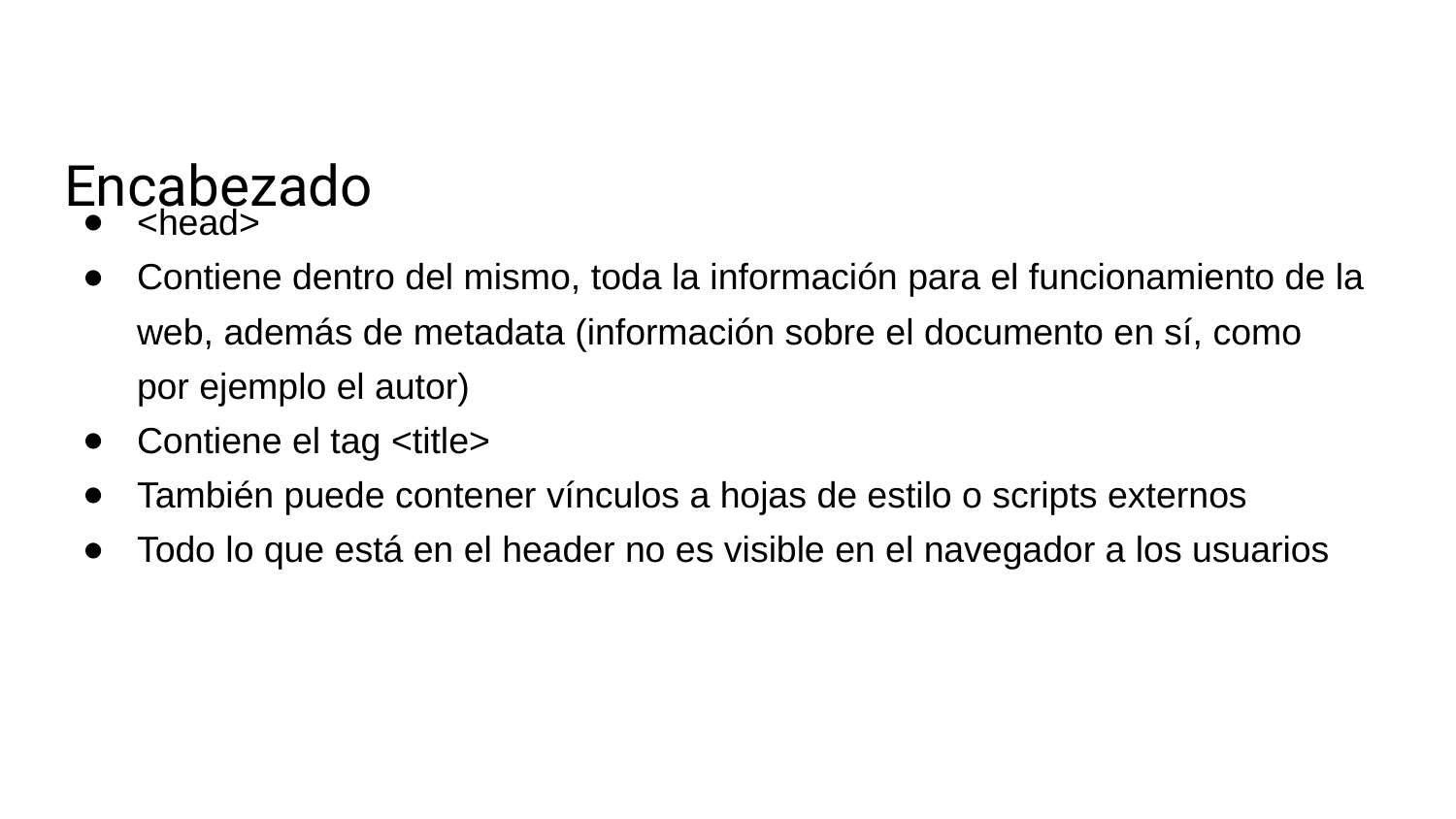

# Encabezado

<head>
Contiene dentro del mismo, toda la información para el funcionamiento de la web, además de metadata (información sobre el documento en sí, como por ejemplo el autor)
Contiene el tag <title>
También puede contener vínculos a hojas de estilo o scripts externos
Todo lo que está en el header no es visible en el navegador a los usuarios